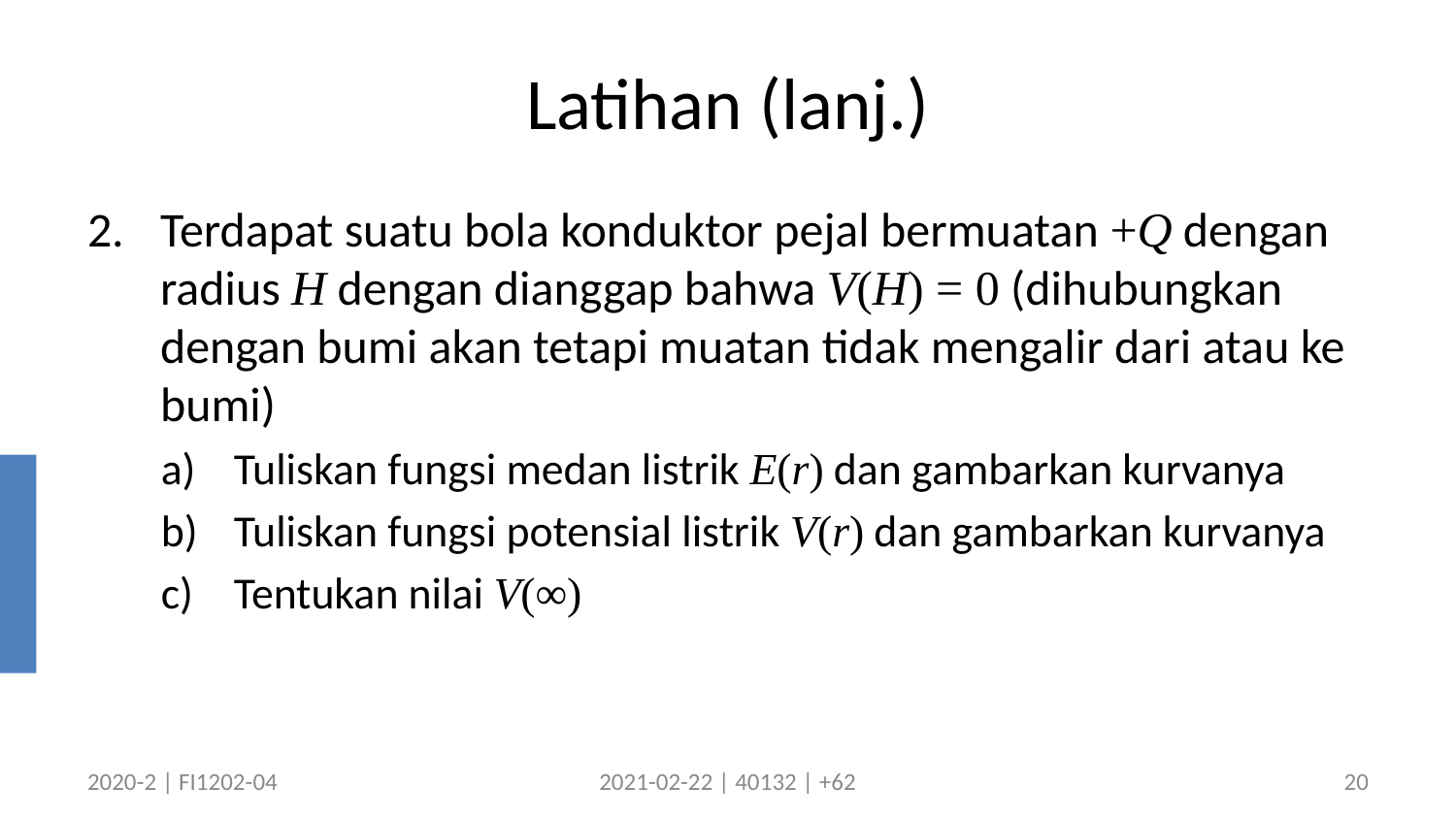

# Latihan (lanj.)
Terdapat suatu bola konduktor pejal bermuatan +Q dengan radius H dengan dianggap bahwa V(H) = 0 (dihubungkan dengan bumi akan tetapi muatan tidak mengalir dari atau ke bumi)
Tuliskan fungsi medan listrik E(r) dan gambarkan kurvanya
Tuliskan fungsi potensial listrik V(r) dan gambarkan kurvanya
Tentukan nilai V(∞)

2020-2 | FI1202-04
2021-02-22 | 40132 | +62
20